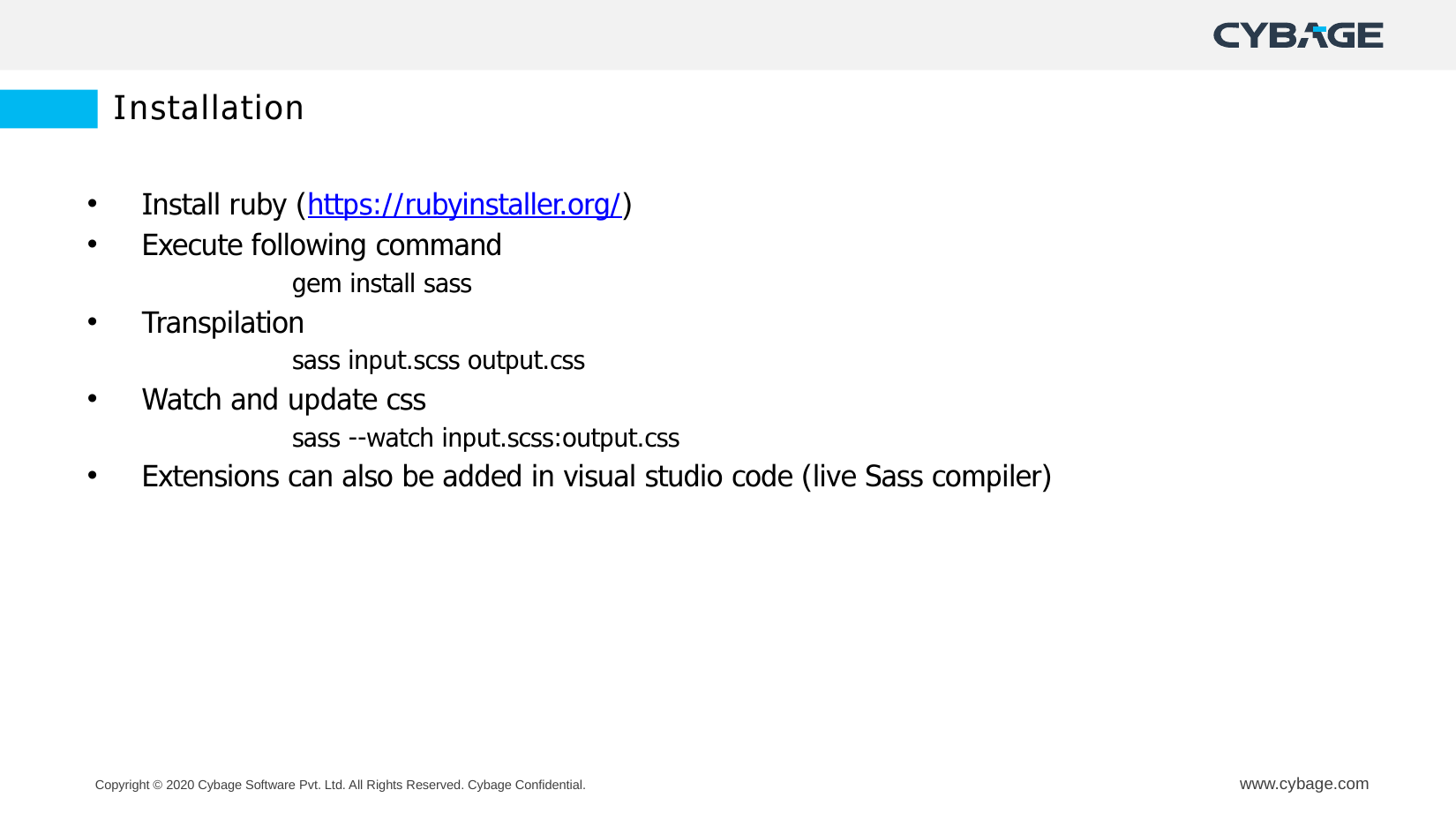

# Installation
Install ruby (https://rubyinstaller.org/)
Execute following command
	gem install sass
Transpilation
	sass input.scss output.css
Watch and update css
	sass --watch input.scss:output.css
Extensions can also be added in visual studio code (live Sass compiler)